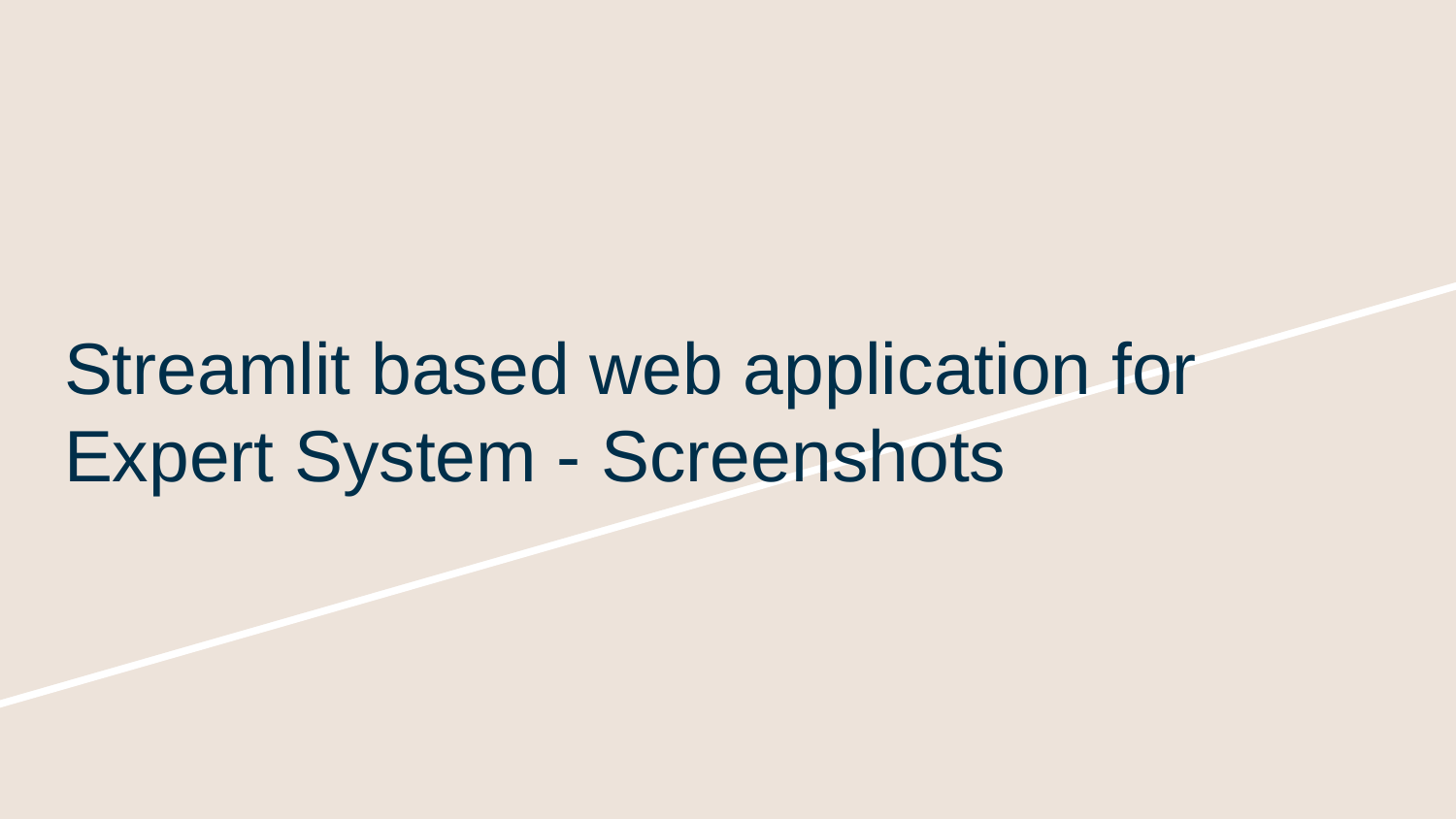

# Streamlit based web application for Expert System - Screenshots